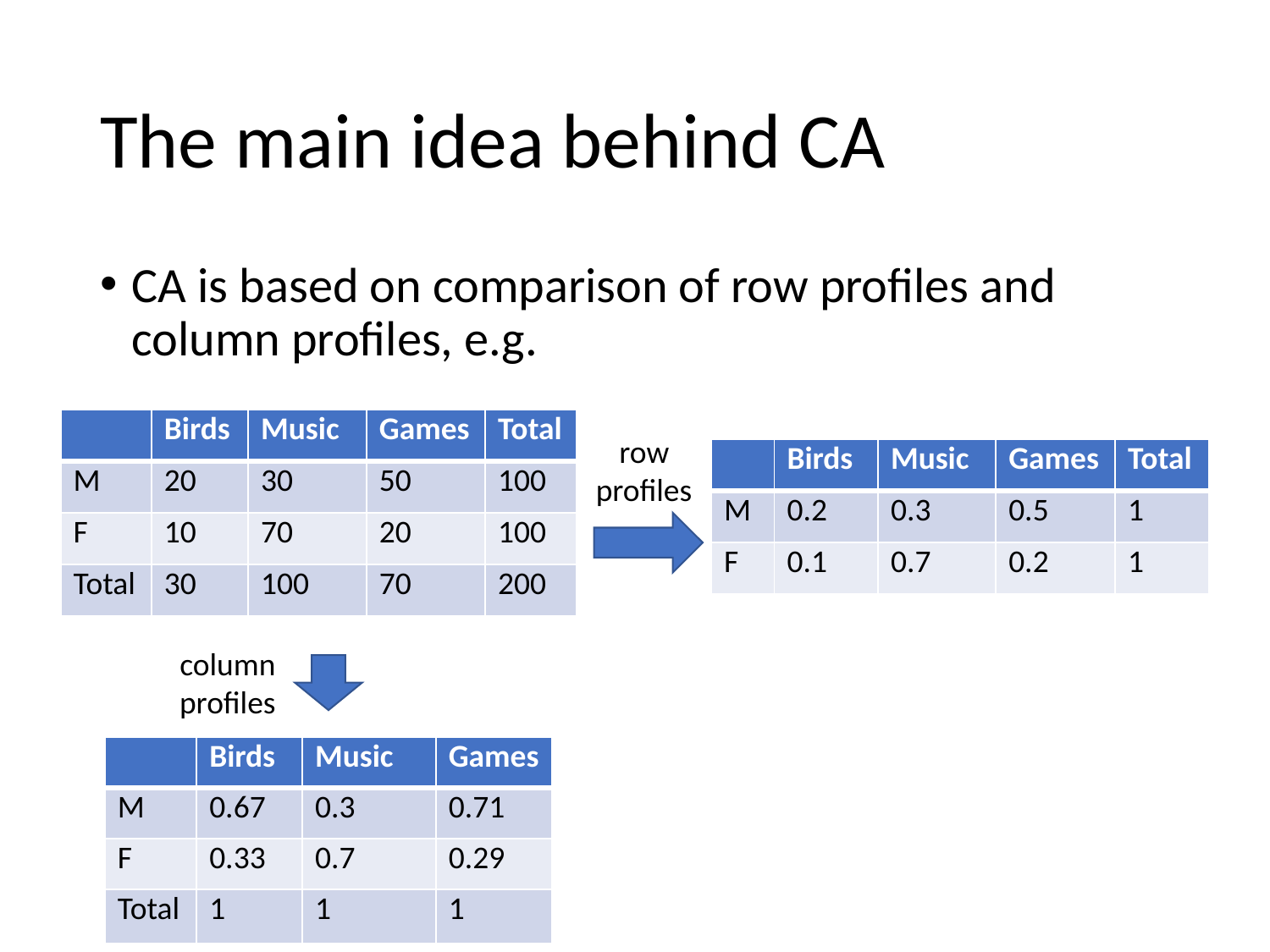

# The main idea behind CA
CA is based on comparison of row profiles and column profiles, e.g.

|  | Birds | Music | Games | Total |
| --- | --- | --- | --- | --- |
| M | 20 | 30 | 50 | 100 |
| F | 10 | 70 | 20 | 100 |
| Total | 30 | 100 | 70 | 200 |
row profiles
|  | Birds | Music | Games | Total |
| --- | --- | --- | --- | --- |
| M | 0.2 | 0.3 | 0.5 | 1 |
| F | 0.1 | 0.7 | 0.2 | 1 |

column profiles

|  | Birds | Music | Games |
| --- | --- | --- | --- |
| M | 0.67 | 0.3 | 0.71 |
| F | 0.33 | 0.7 | 0.29 |
| Total | 1 | 1 | 1 |